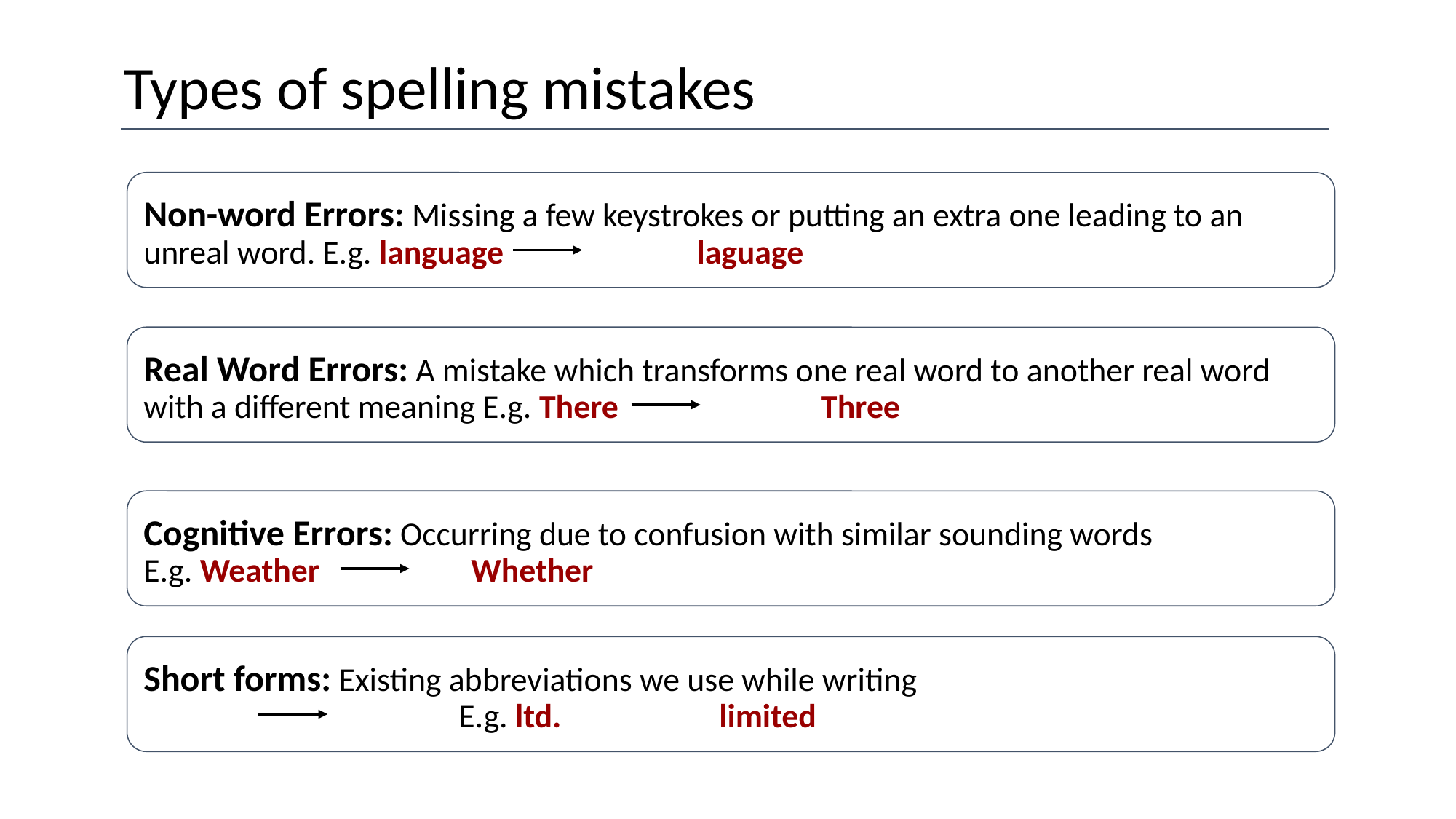

# Types of spelling mistakes
Non-word Errors: Missing a few keystrokes or putting an extra one leading to an unreal word. E.g. language 		 laguage
Real Word Errors: A mistake which transforms one real word to another real word with a different meaning E.g. There		   Three
Cognitive Errors: Occurring due to confusion with similar sounding words                   E.g. Weather		Whether
Short forms: Existing abbreviations we use while writing					             E.g. ltd.		    limited